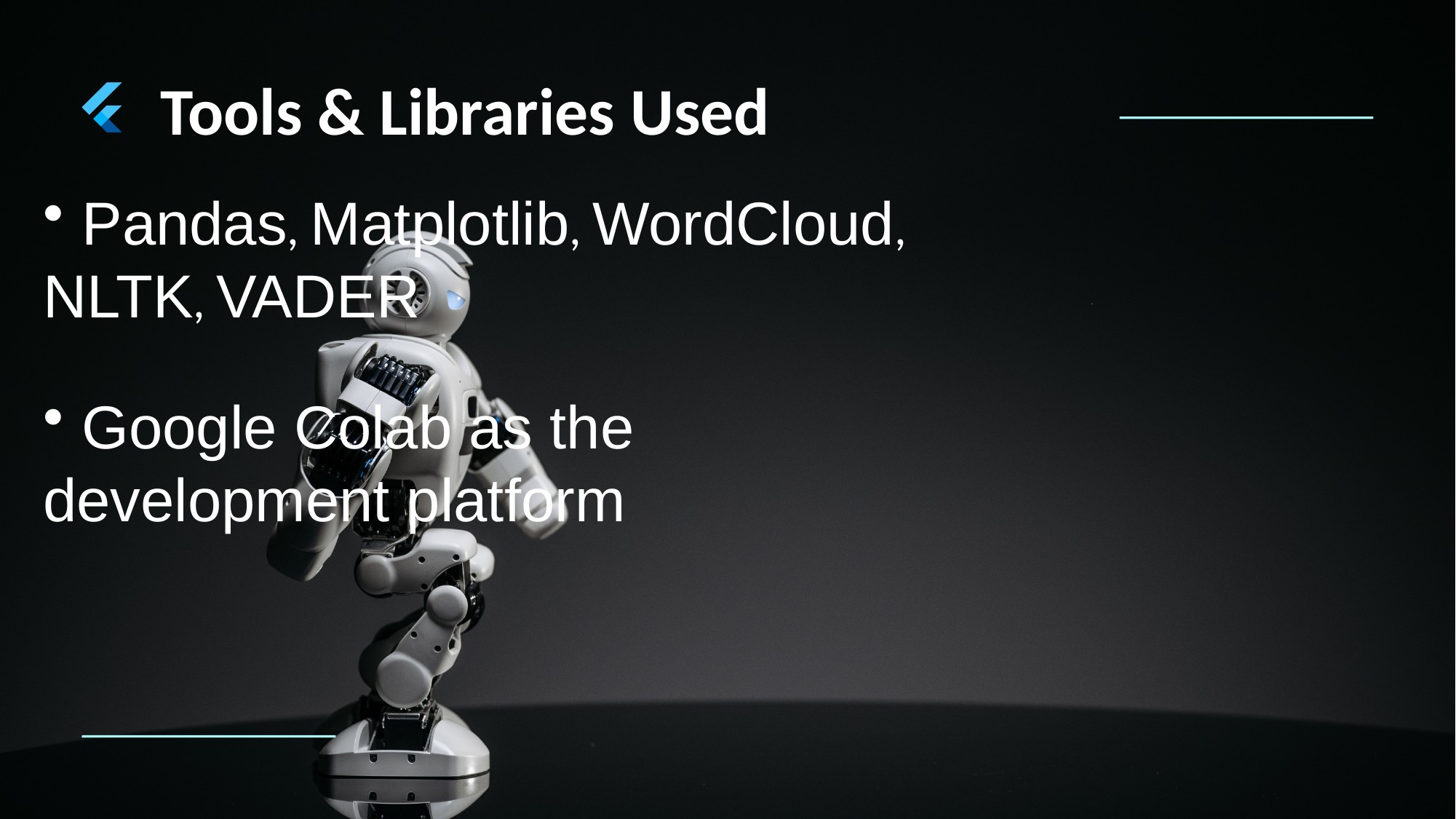

Tools & Libraries Used

 Pandas, Matplotlib, WordCloud, NLTK, VADER

 Google Colab as the development platform